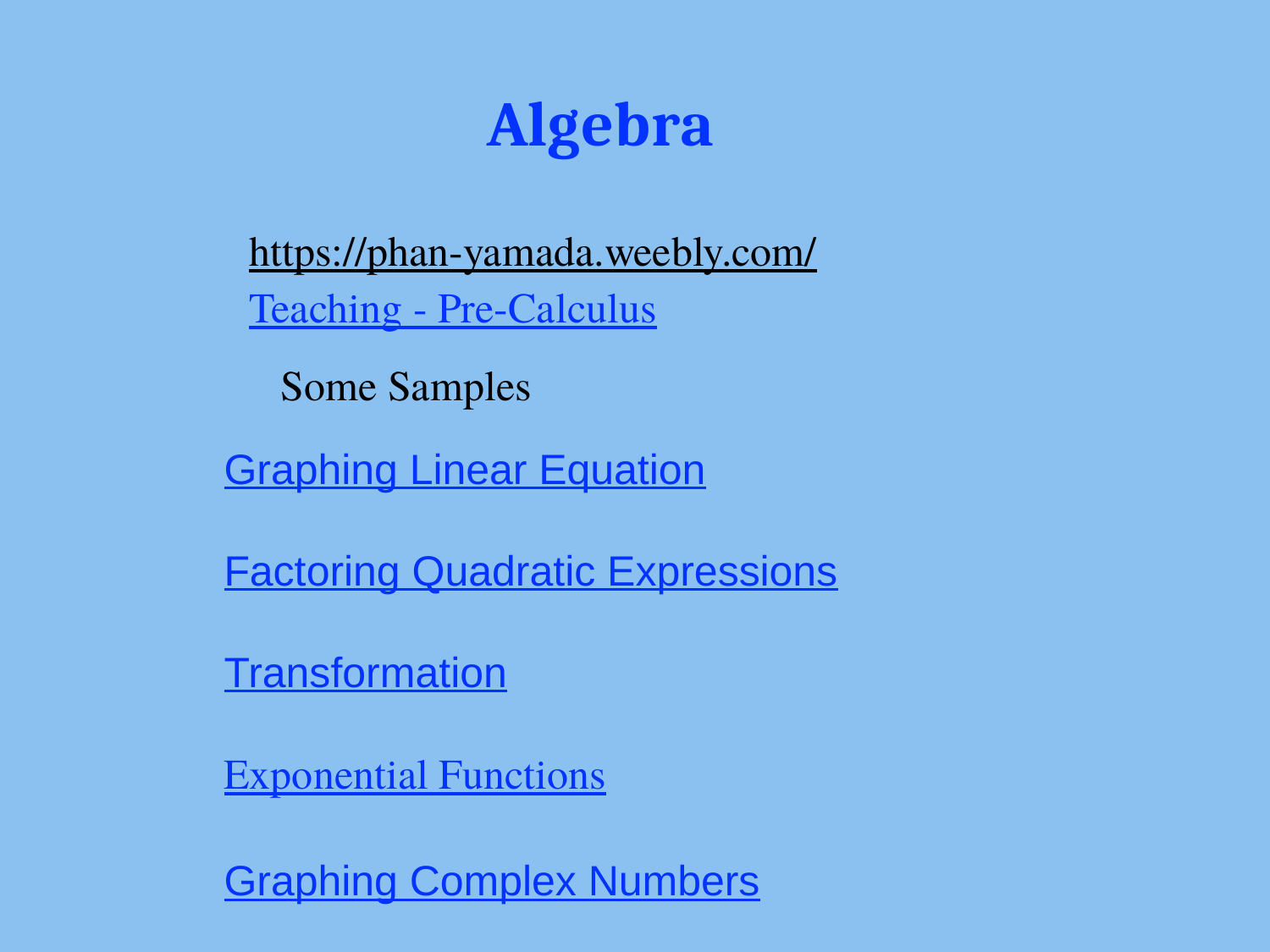

Algebra

https://phan-yamada.weebly.com/
Teaching - Pre-Calculus
Some Samples
Graphing Linear Equation

Factoring Quadratic Expressions

Transformation

Exponential Functions

Graphing Complex Numbers